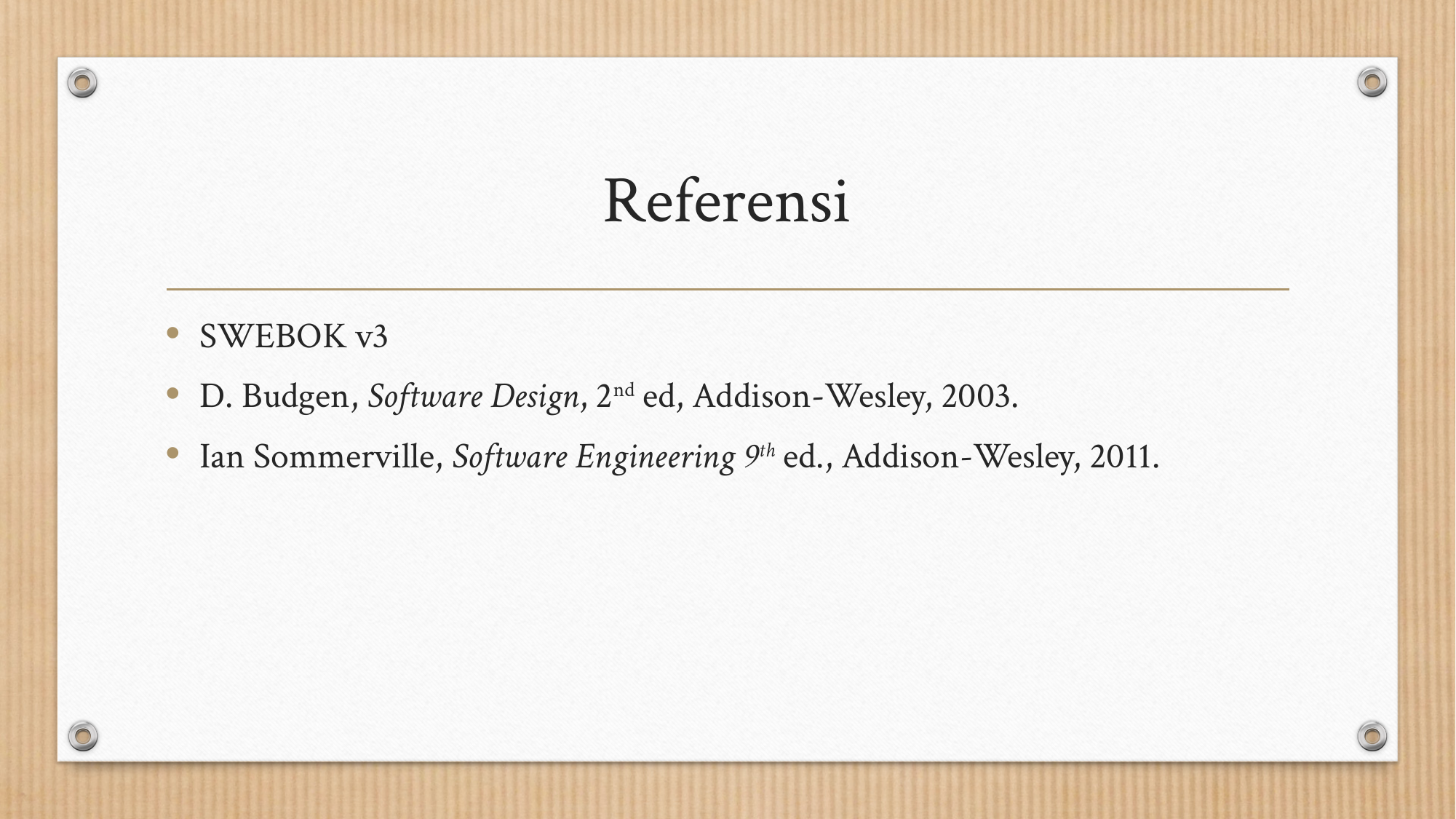

# Referensi
SWEBOK v3
D. Budgen, Software Design, 2nd ed, Addison-Wesley, 2003.
Ian Sommerville, Software Engineering 9th ed., Addison-Wesley, 2011.